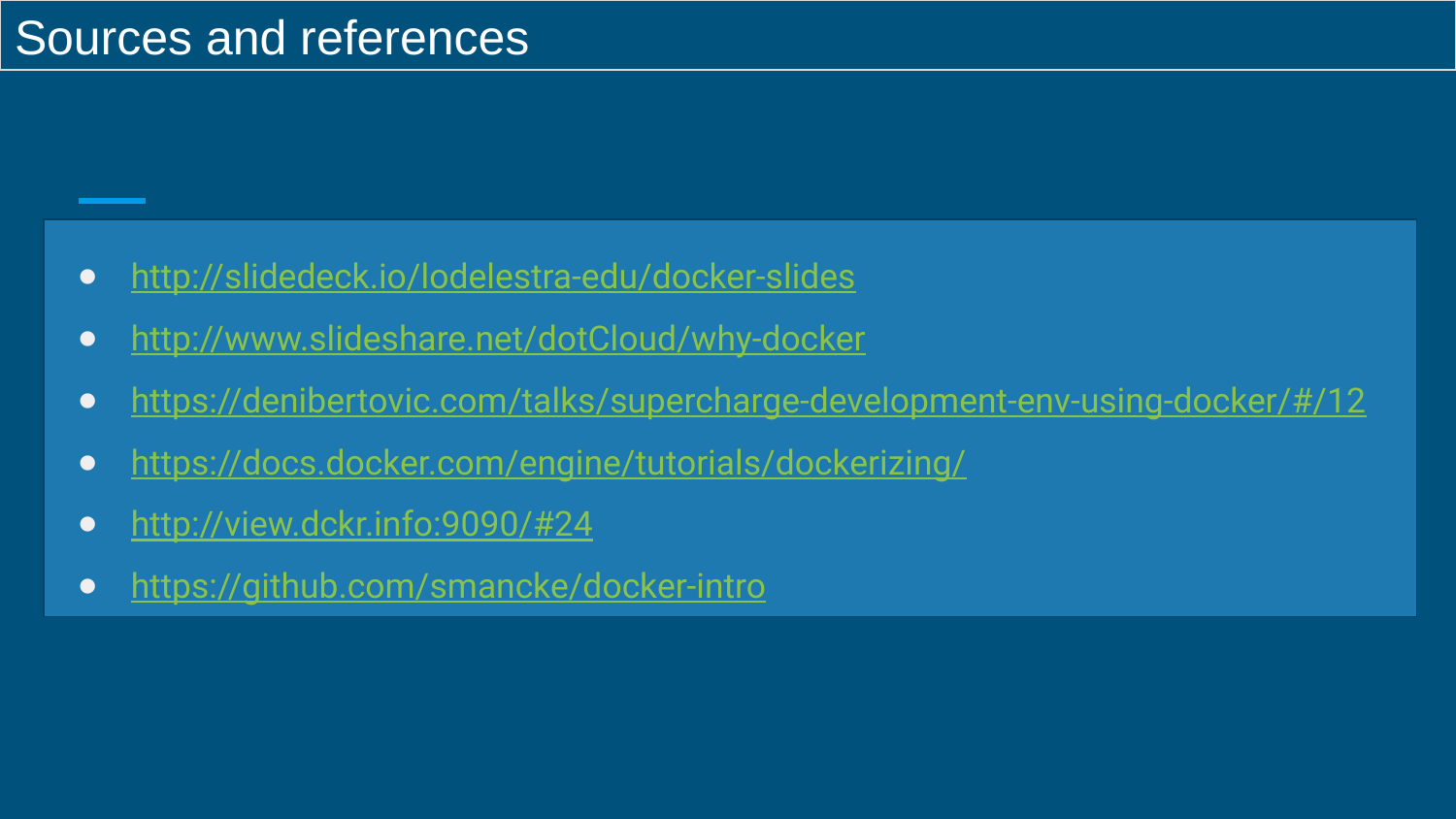

# Sources and references
http://slidedeck.io/lodelestra-edu/docker-slides
http://www.slideshare.net/dotCloud/why-docker
https://denibertovic.com/talks/supercharge-development-env-using-docker/#/12
https://docs.docker.com/engine/tutorials/dockerizing/
http://view.dckr.info:9090/#24
https://github.com/smancke/docker-intro